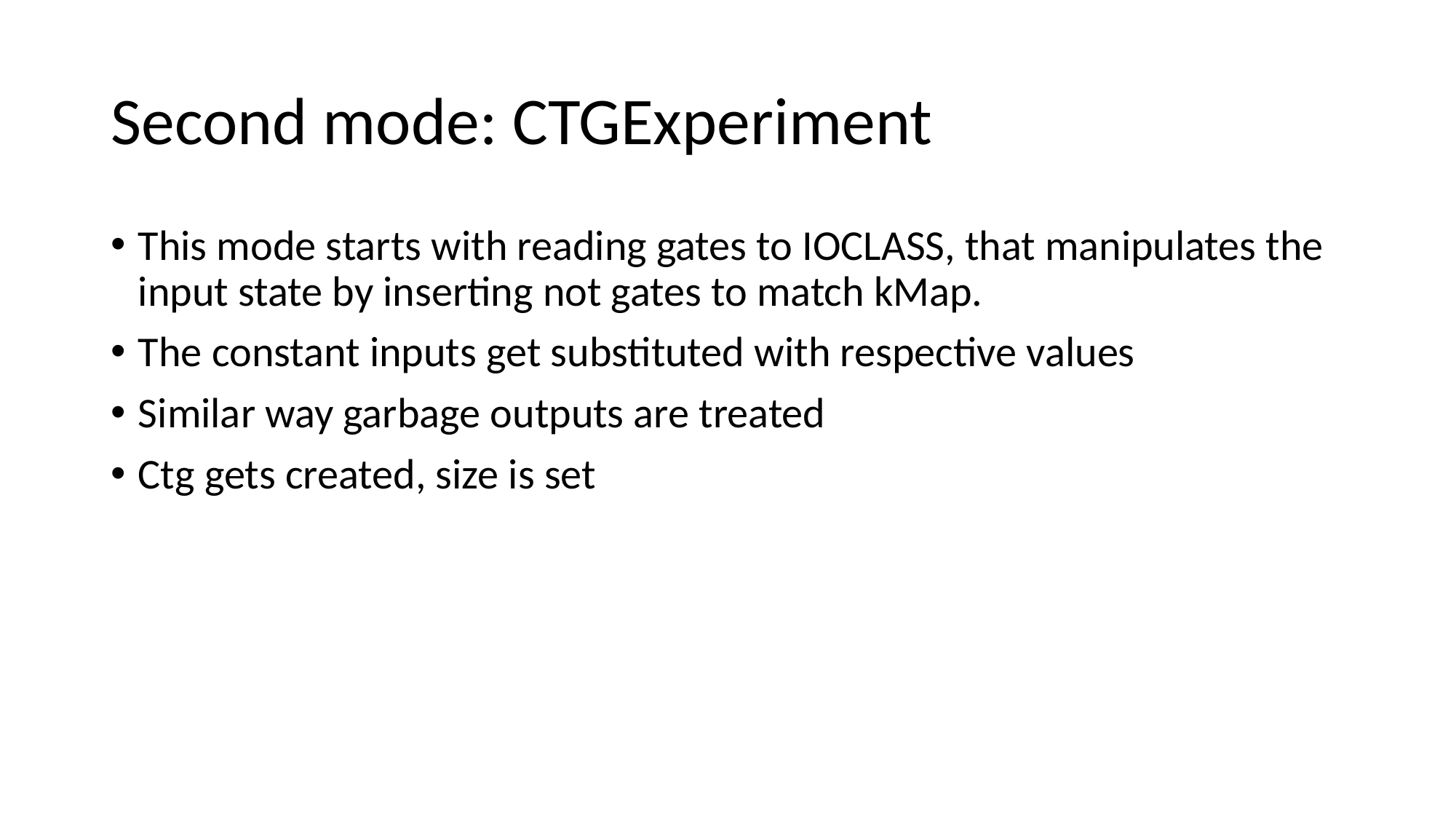

# Second mode: CTGExperiment
This mode starts with reading gates to IOCLASS, that manipulates the input state by inserting not gates to match kMap.
The constant inputs get substituted with respective values
Similar way garbage outputs are treated
Ctg gets created, size is set